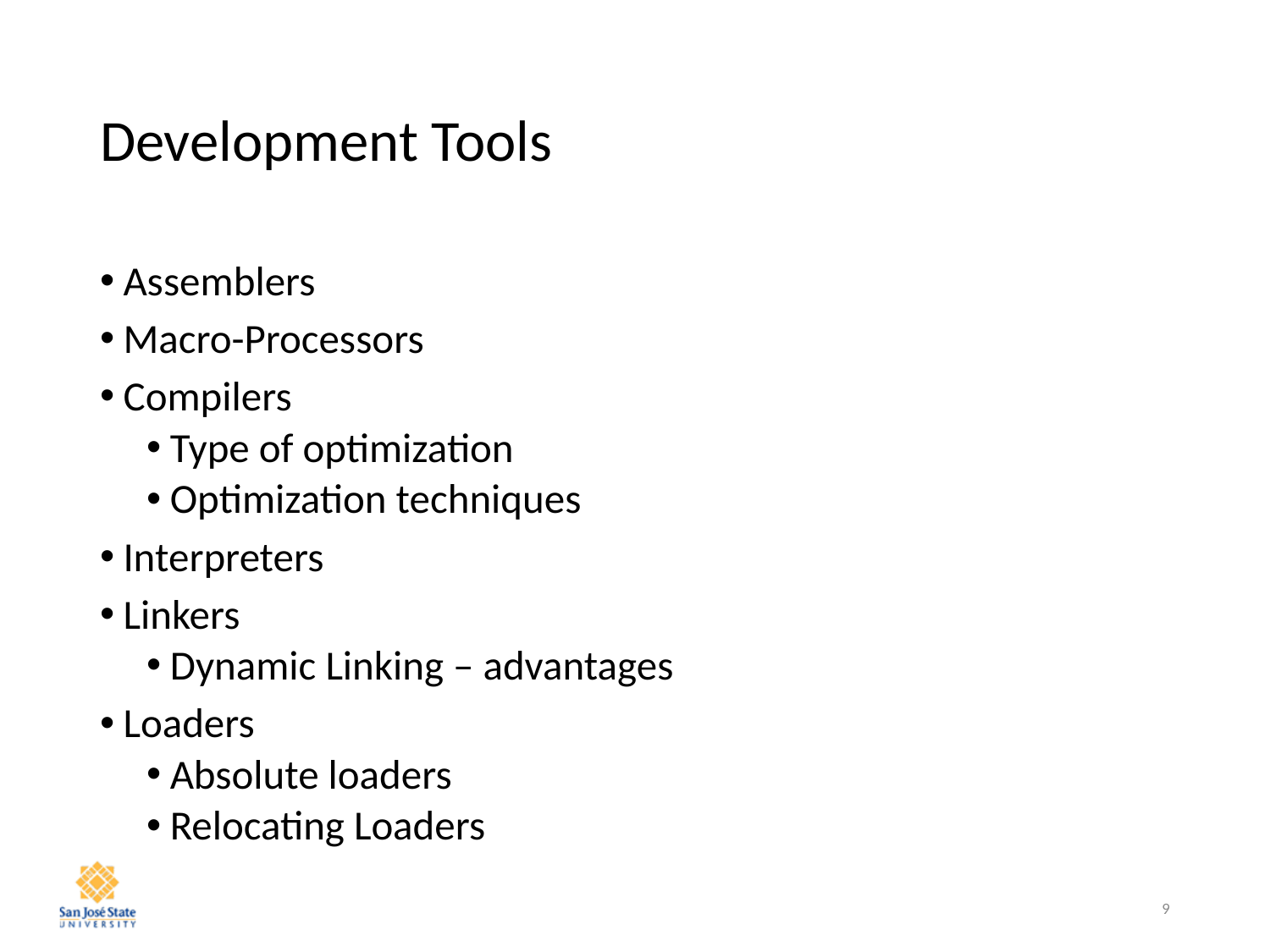

# Development Tools
Assemblers
Macro-Processors
Compilers
Type of optimization
Optimization techniques
Interpreters
Linkers
Dynamic Linking – advantages
Loaders
Absolute loaders
Relocating Loaders
9